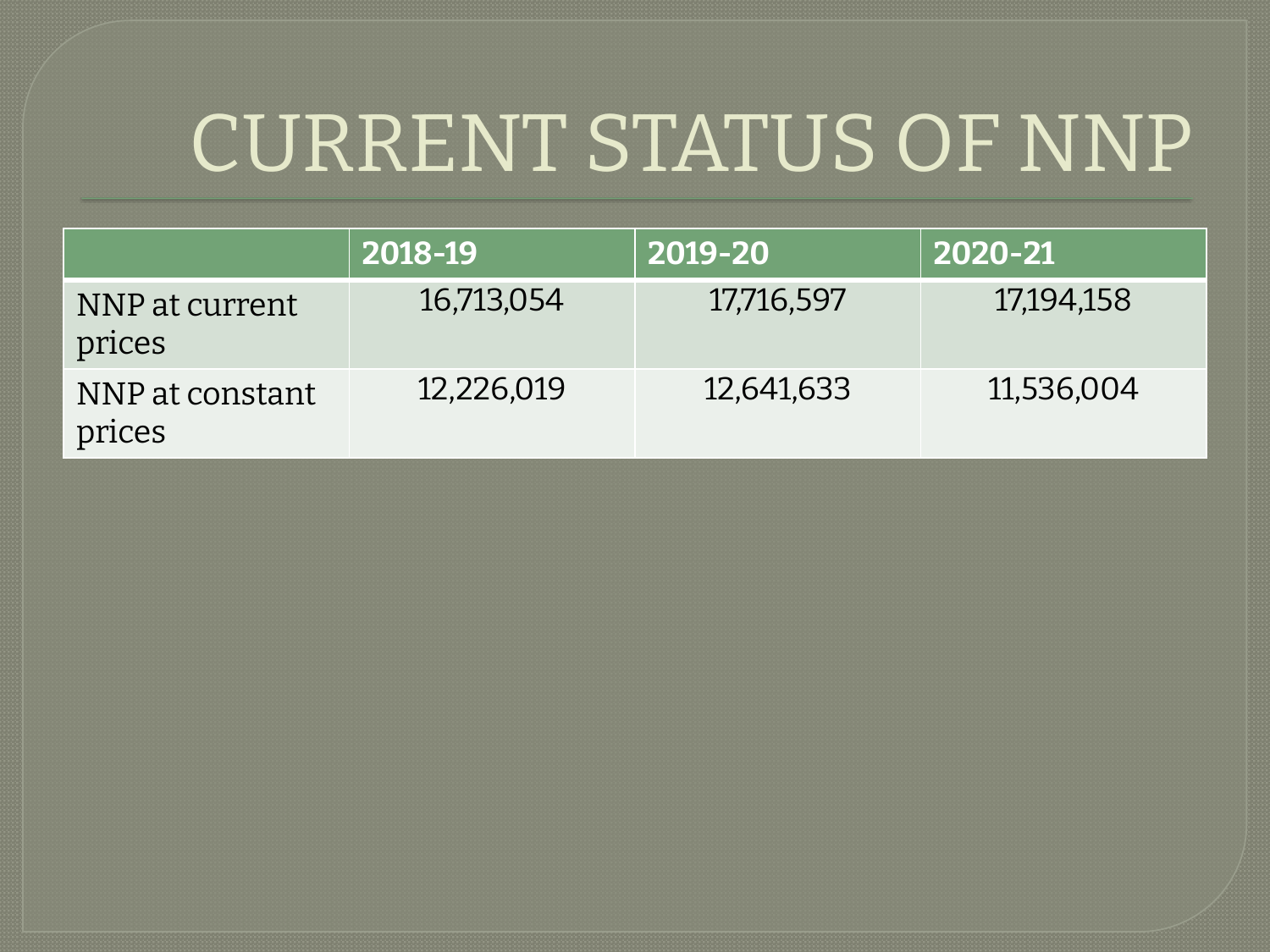

# CURRENT STATUS OF NNP
|  | 2018-19 | 2019-20 | 2020-21 |
| --- | --- | --- | --- |
| NNP at current prices | 16,713,054 | 17,716,597 | 17,194,158 |
| NNP at constant prices | 12,226,019 | 12,641,633 | 11,536,004 |